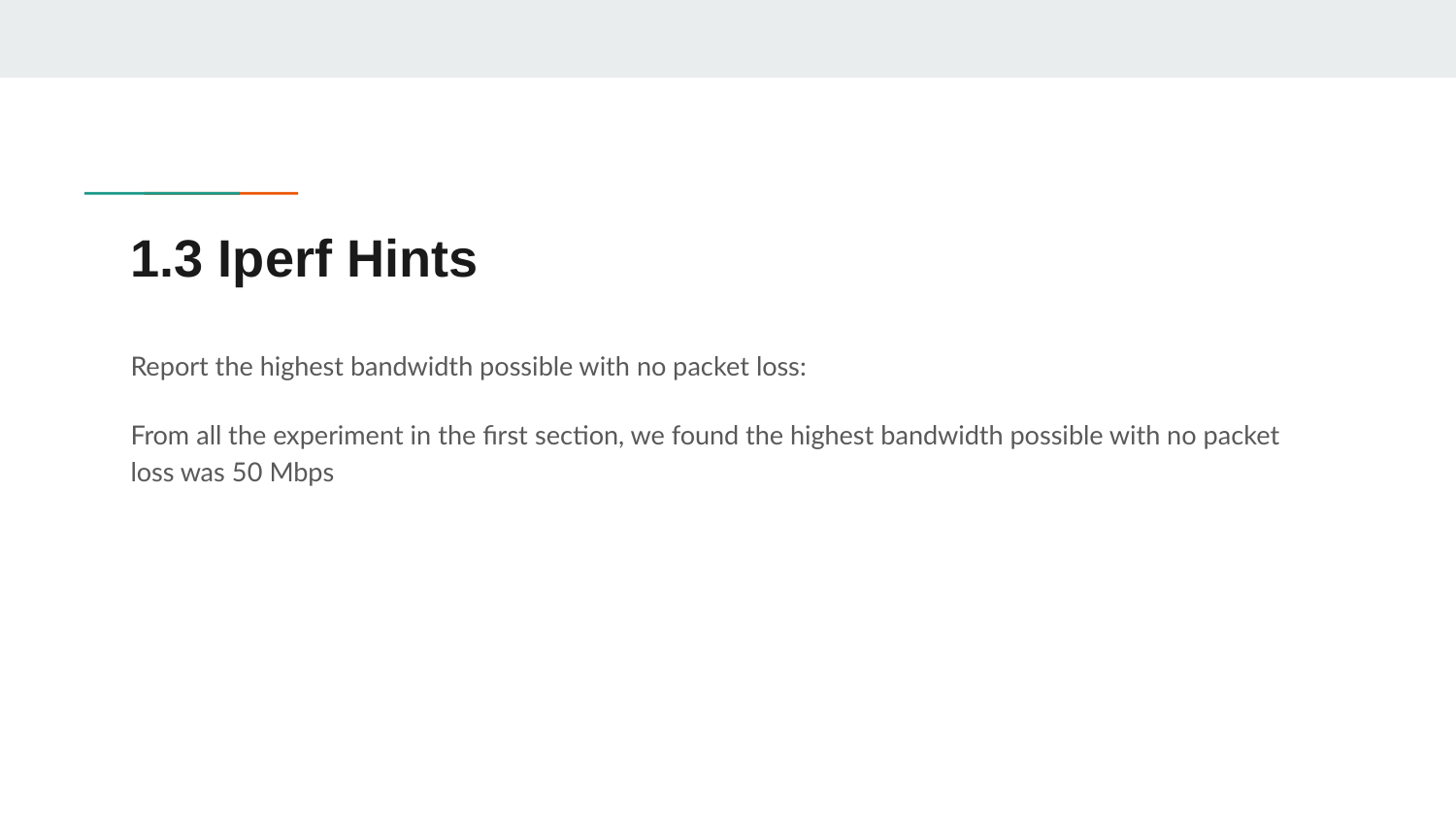

# 1.3 Iperf Hints
Report the highest bandwidth possible with no packet loss:
From all the experiment in the first section, we found the highest bandwidth possible with no packet loss was 50 Mbps